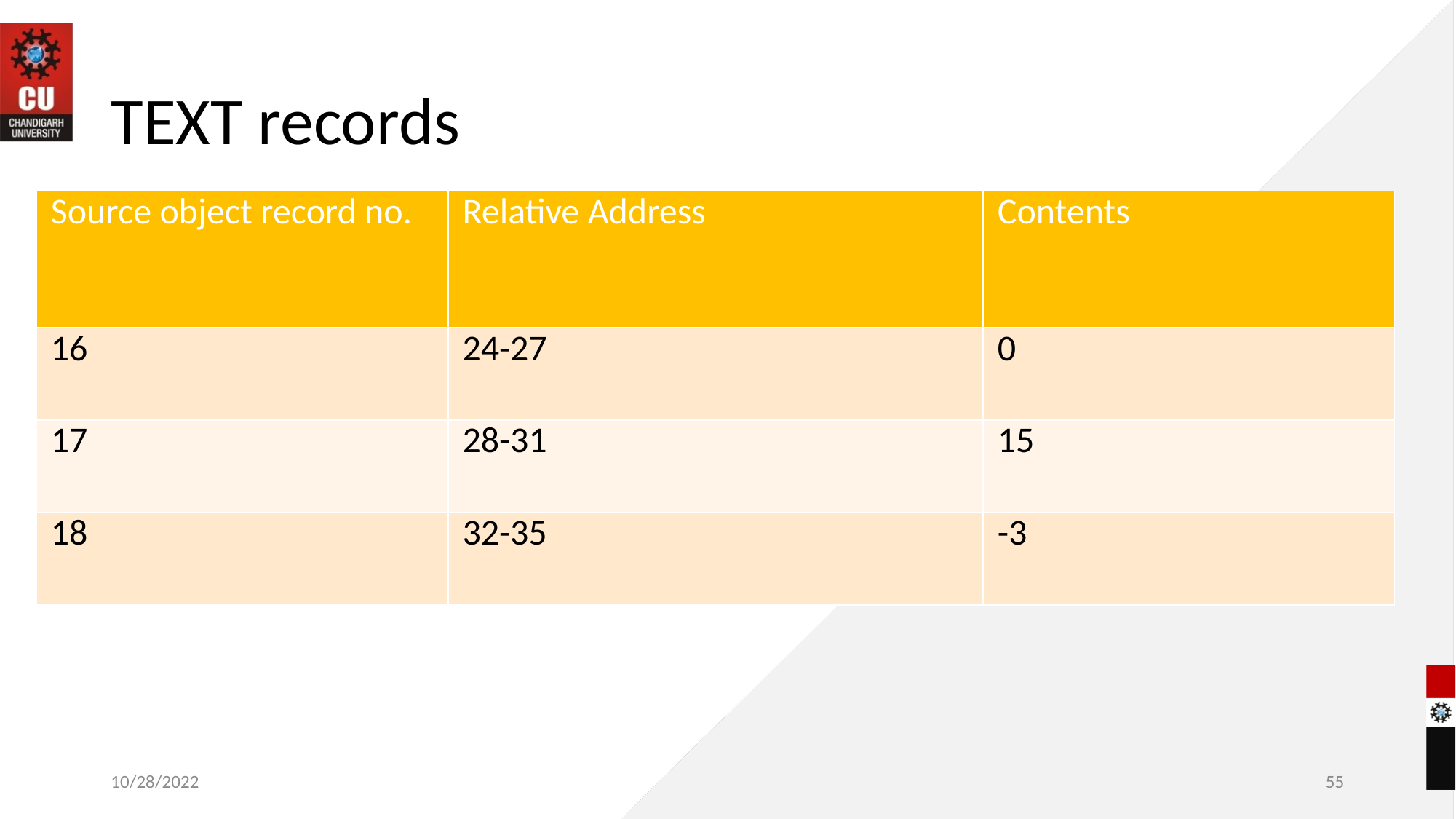

# TEXT records
| Source object record no. | Relative Address | Contents |
| --- | --- | --- |
| 16 | 24-27 | 0 |
| 17 | 28-31 | 15 |
| 18 | 32-35 | -3 |
10/28/2022
55